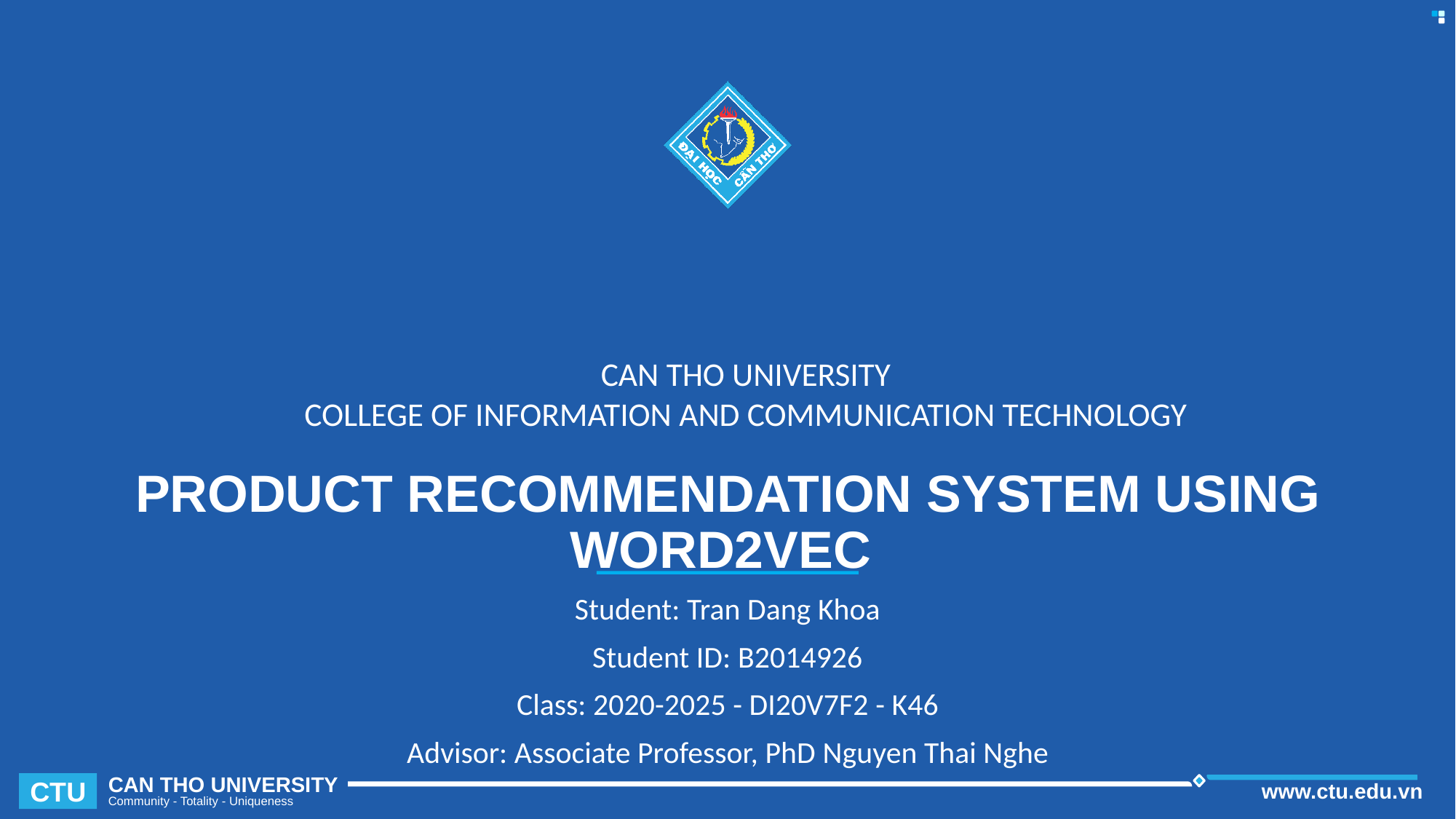

# CAN THO UNIVERSITY COLLEGE OF INFORMATION AND COMMUNICATION TECHNOLOGY
PRODUCT RECOMMENDATION SYSTEM USING WORD2VEC
Student: Tran Dang Khoa
Student ID: B2014926
Class: 2020-2025 - DI20V7F2 - K46
Advisor: Associate Professor, PhD Nguyen Thai Nghe